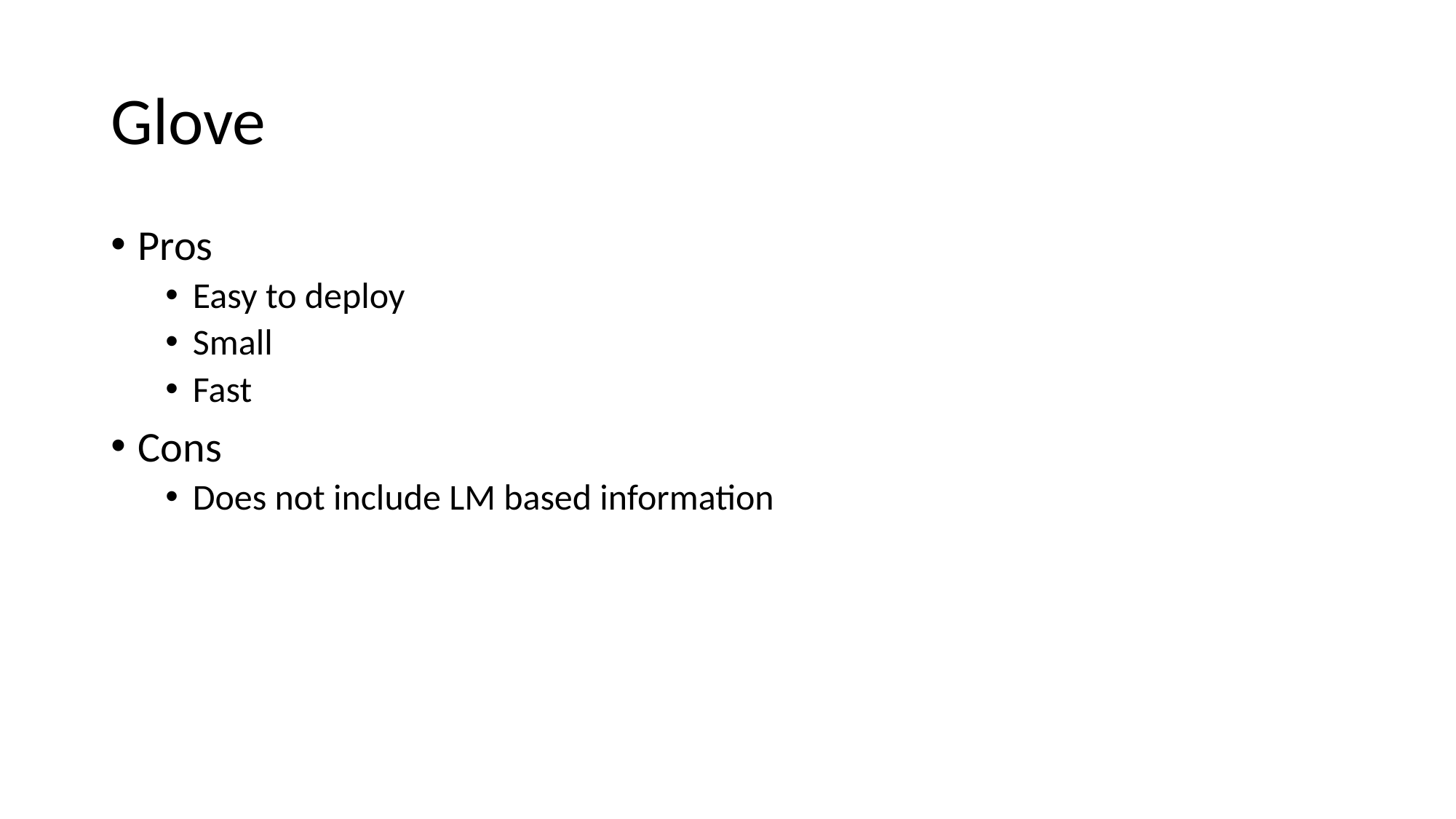

# Glove
Pros
Easy to deploy
Small
Fast
Cons
Does not include LM based information